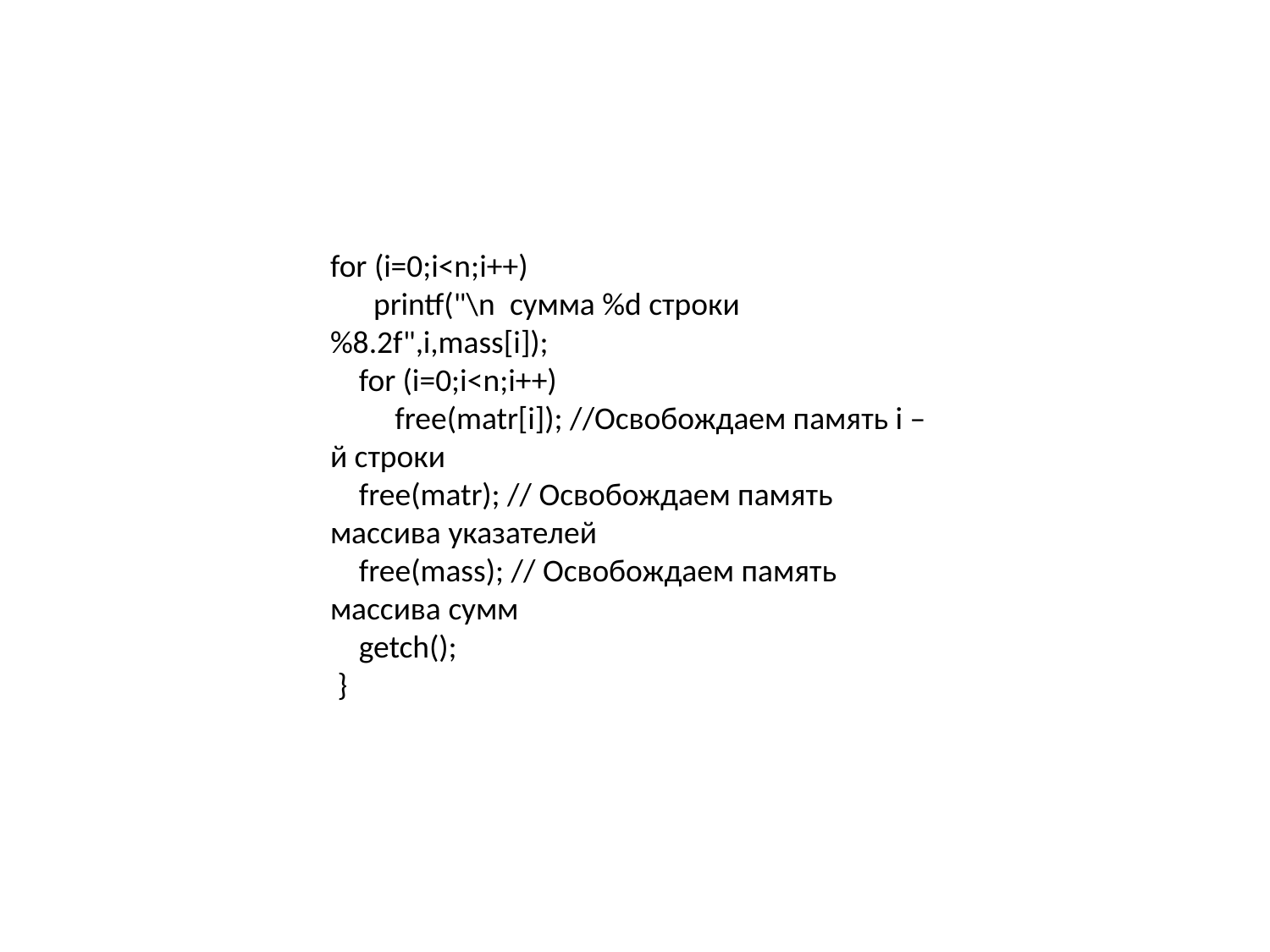

for (i=0;i<n;i++)
      printf("\n  сумма %d строки %8.2f",i,mass[i]);
    for (i=0;i<n;i++)
         free(matr[i]); //Освобождаем память i – й строки
    free(matr); // Освобождаем память массива указателей
    free(mass); // Освобождаем память массива сумм
    getch();
 }